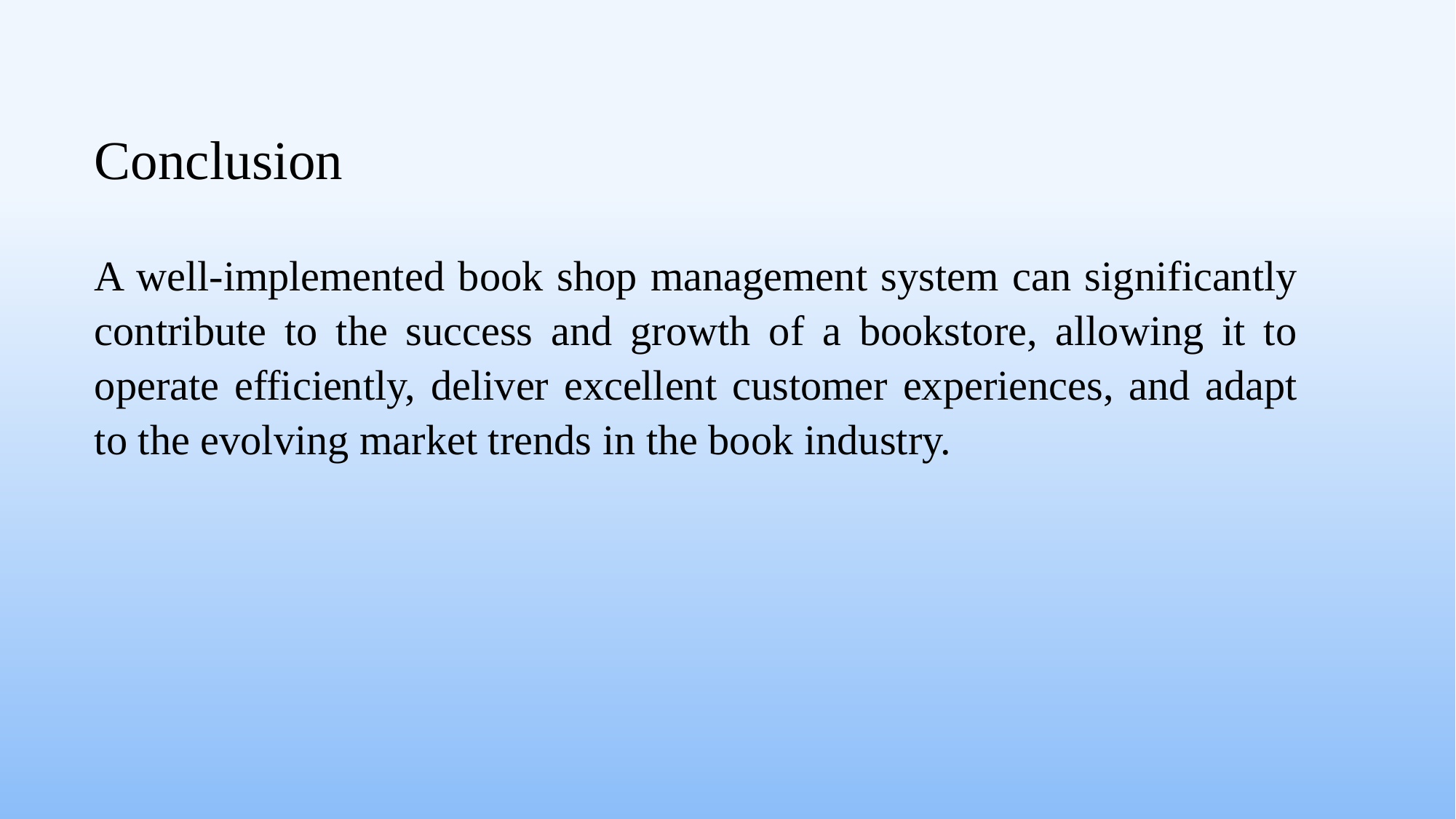

# Conclusion
A well-implemented book shop management system can significantly contribute to the success and growth of a bookstore, allowing it to operate efficiently, deliver excellent customer experiences, and adapt to the evolving market trends in the book industry.